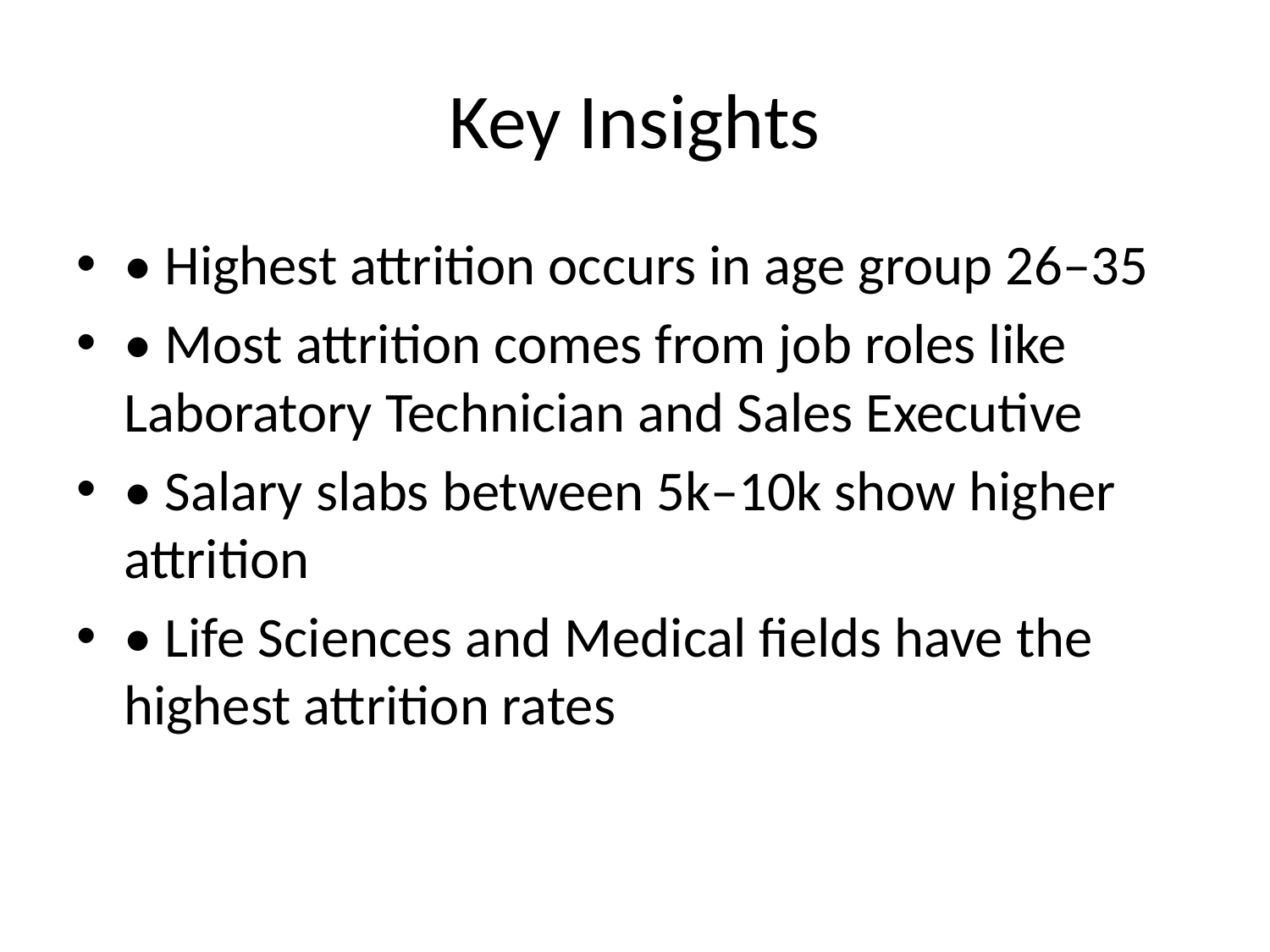

# Key Insights
• Highest attrition occurs in age group 26–35
• Most attrition comes from job roles like Laboratory Technician and Sales Executive
• Salary slabs between 5k–10k show higher attrition
• Life Sciences and Medical fields have the highest attrition rates